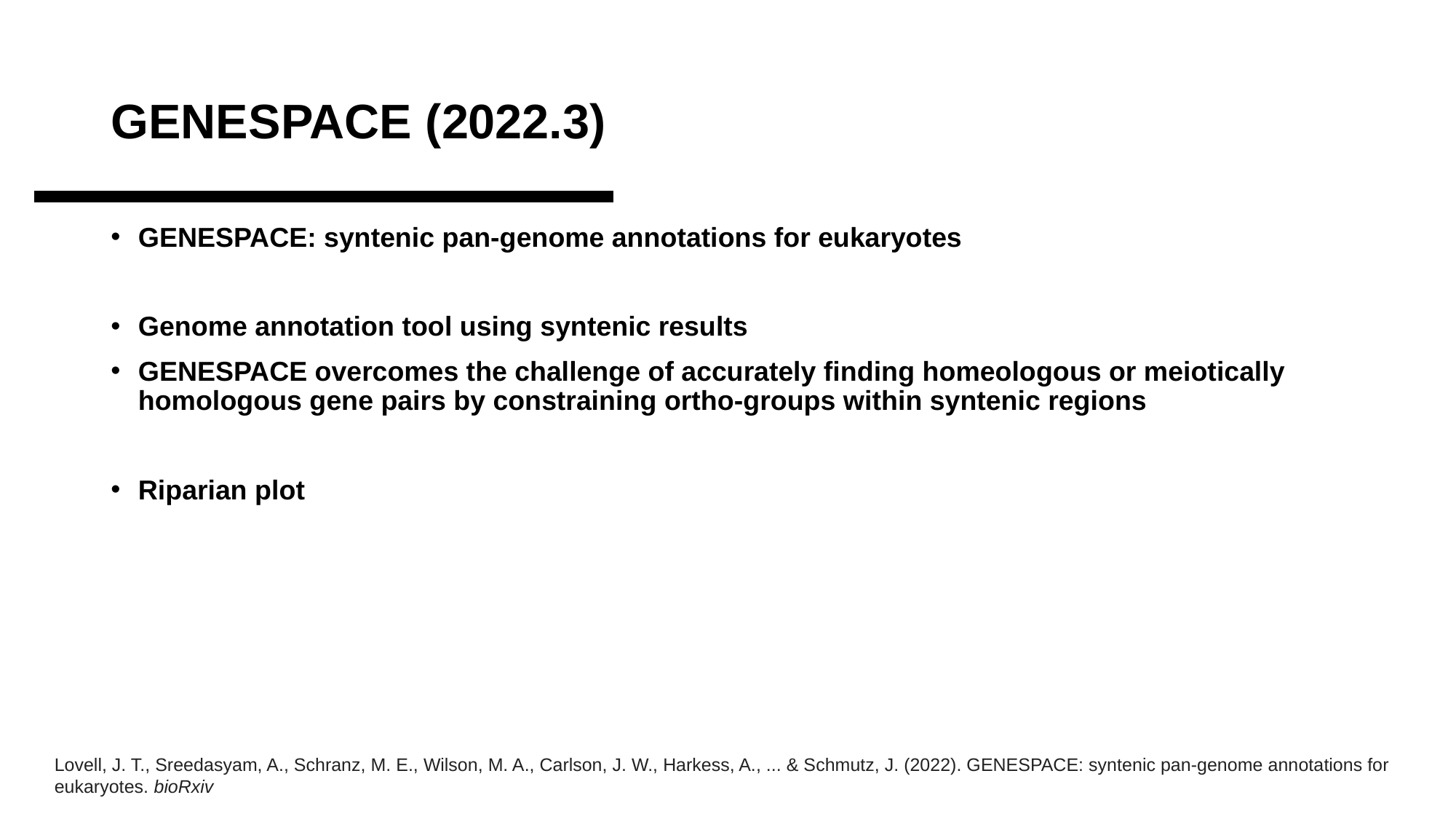

# GENESPACE (2022.3)
GENESPACE: syntenic pan-genome annotations for eukaryotes

Genome annotation tool using syntenic results
GENESPACE overcomes the challenge of accurately finding homeologous or meiotically homologous gene pairs by constraining ortho-groups within syntenic regions

Riparian plot

Lovell, J. T., Sreedasyam, A., Schranz, M. E., Wilson, M. A., Carlson, J. W., Harkess, A., ... & Schmutz, J. (2022). GENESPACE: syntenic pan-genome annotations for eukaryotes. bioRxiv